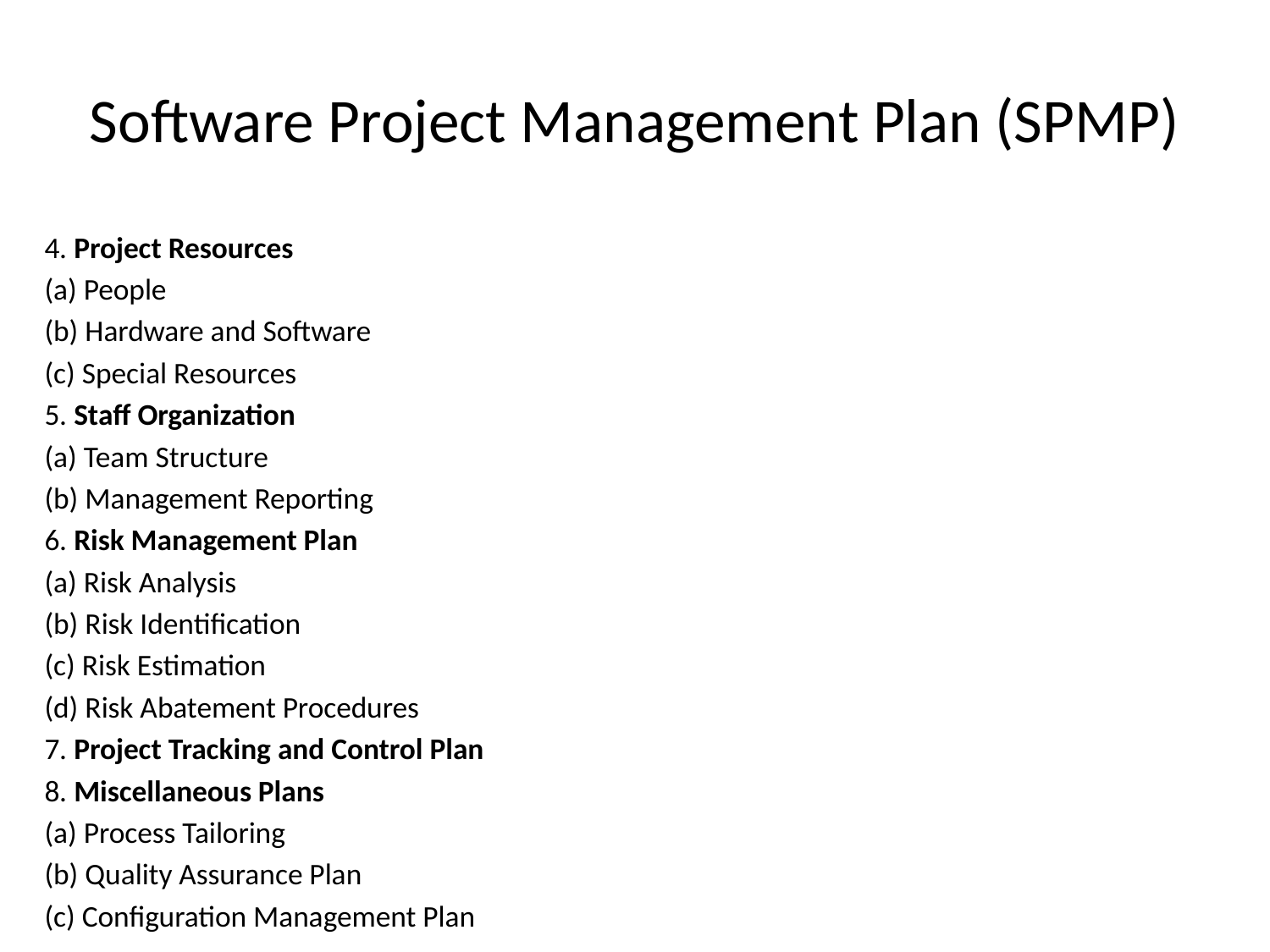

# Software Project Management Plan (SPMP)
4. Project Resources
(a) People
(b) Hardware and Software
(c) Special Resources
5. Staff Organization
(a) Team Structure
(b) Management Reporting
6. Risk Management Plan
(a) Risk Analysis
(b) Risk Identification
(c) Risk Estimation
(d) Risk Abatement Procedures
7. Project Tracking and Control Plan
8. Miscellaneous Plans
(a) Process Tailoring
(b) Quality Assurance Plan
(c) Configuration Management Plan